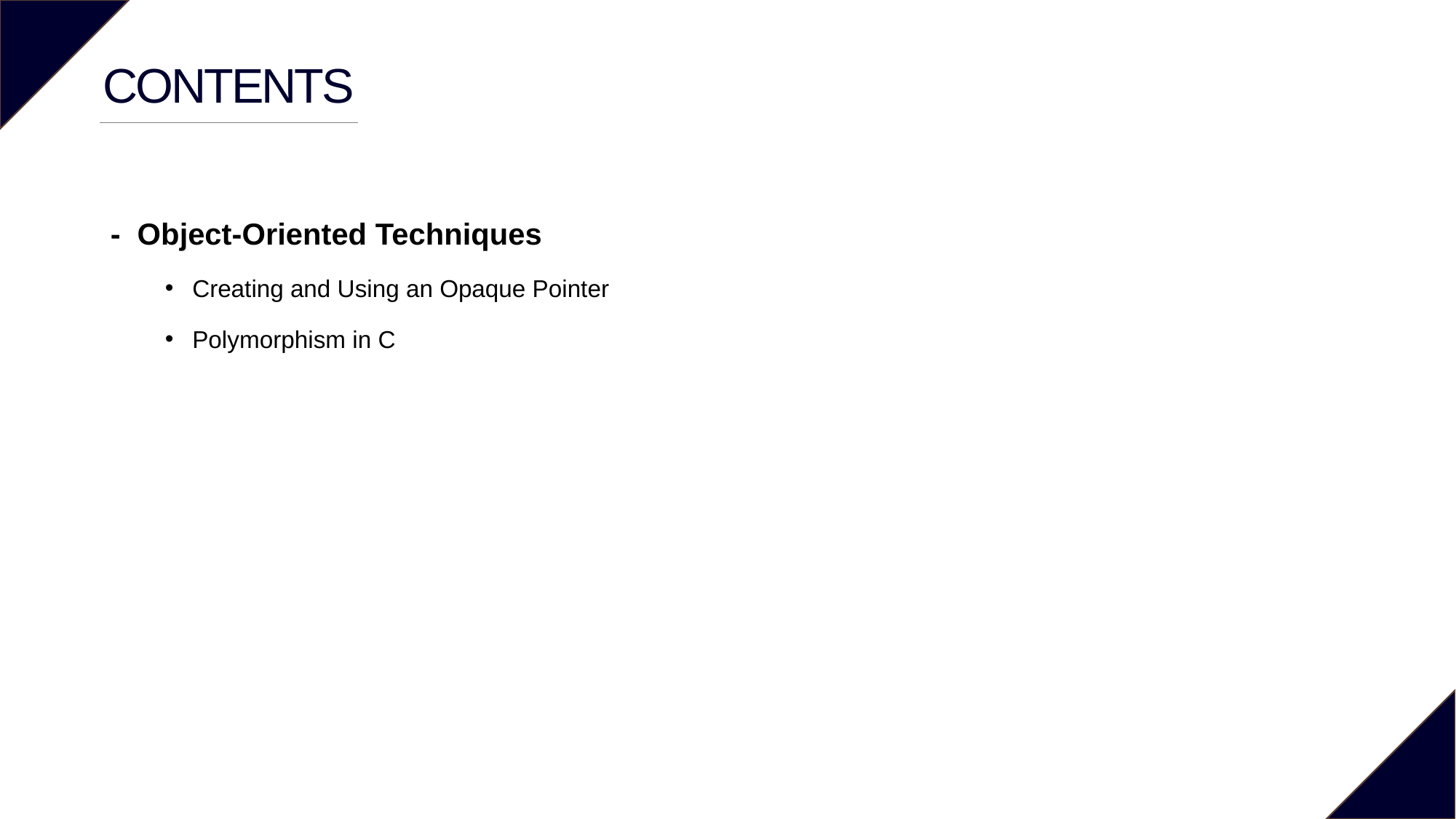

CONTENTS
-  Object-Oriented Techniques
Creating and Using an Opaque Pointer
Polymorphism in C